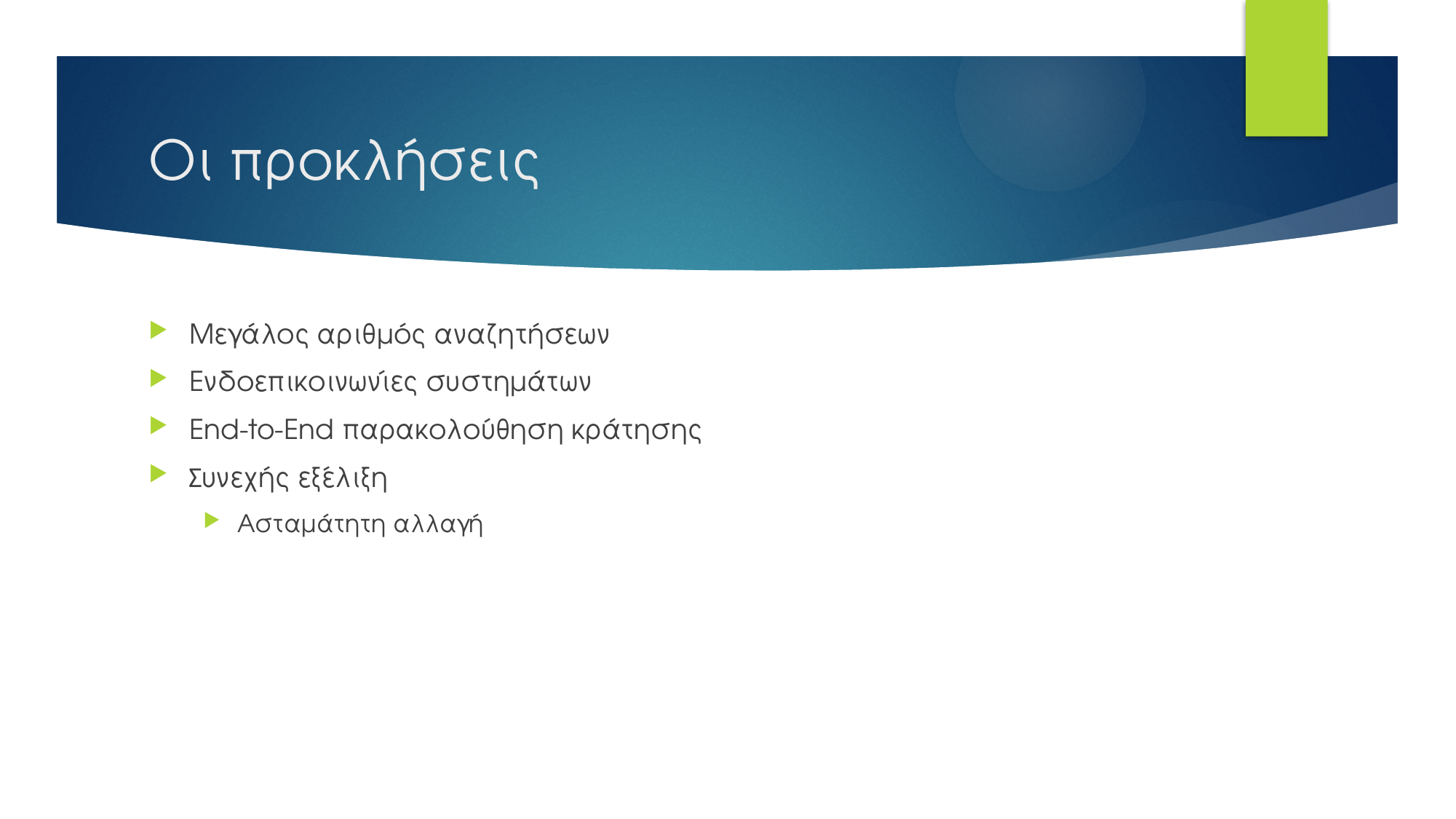

# Οι προκλήσεις
Μεγάλος αριθμός αναζητήσεων
Ενδοεπικοινωνίες συστημάτων
End-to-End παρακολούθηση κράτησης
Συνεχής εξέλιξη
Ασταμάτητη αλλαγή